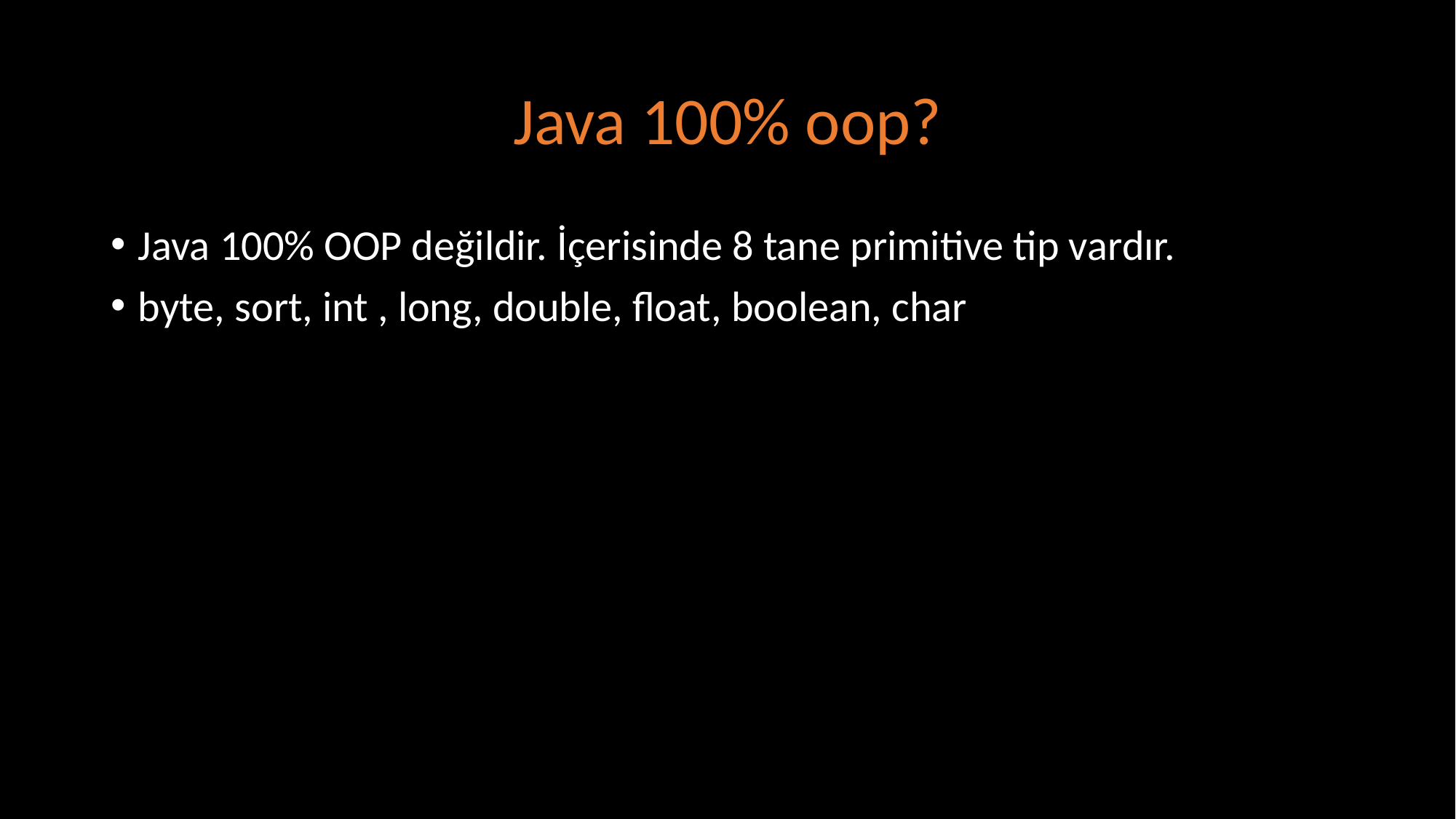

# Java 100% oop?
Java 100% OOP değildir. İçerisinde 8 tane primitive tip vardır.
byte, sort, int , long, double, float, boolean, char